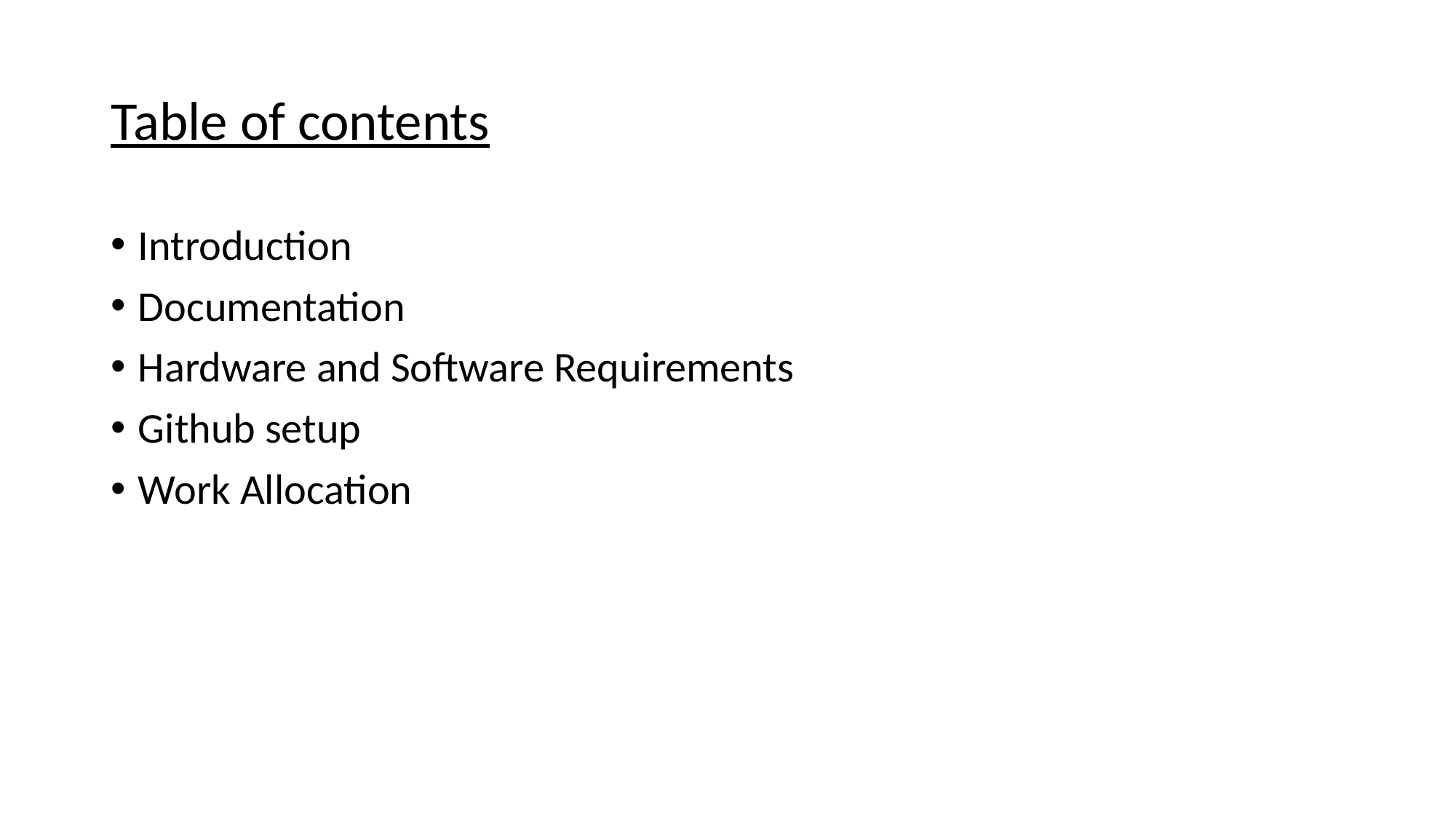

# Table of contents
Introduction
Documentation
Hardware and Software Requirements
Github setup
Work Allocation